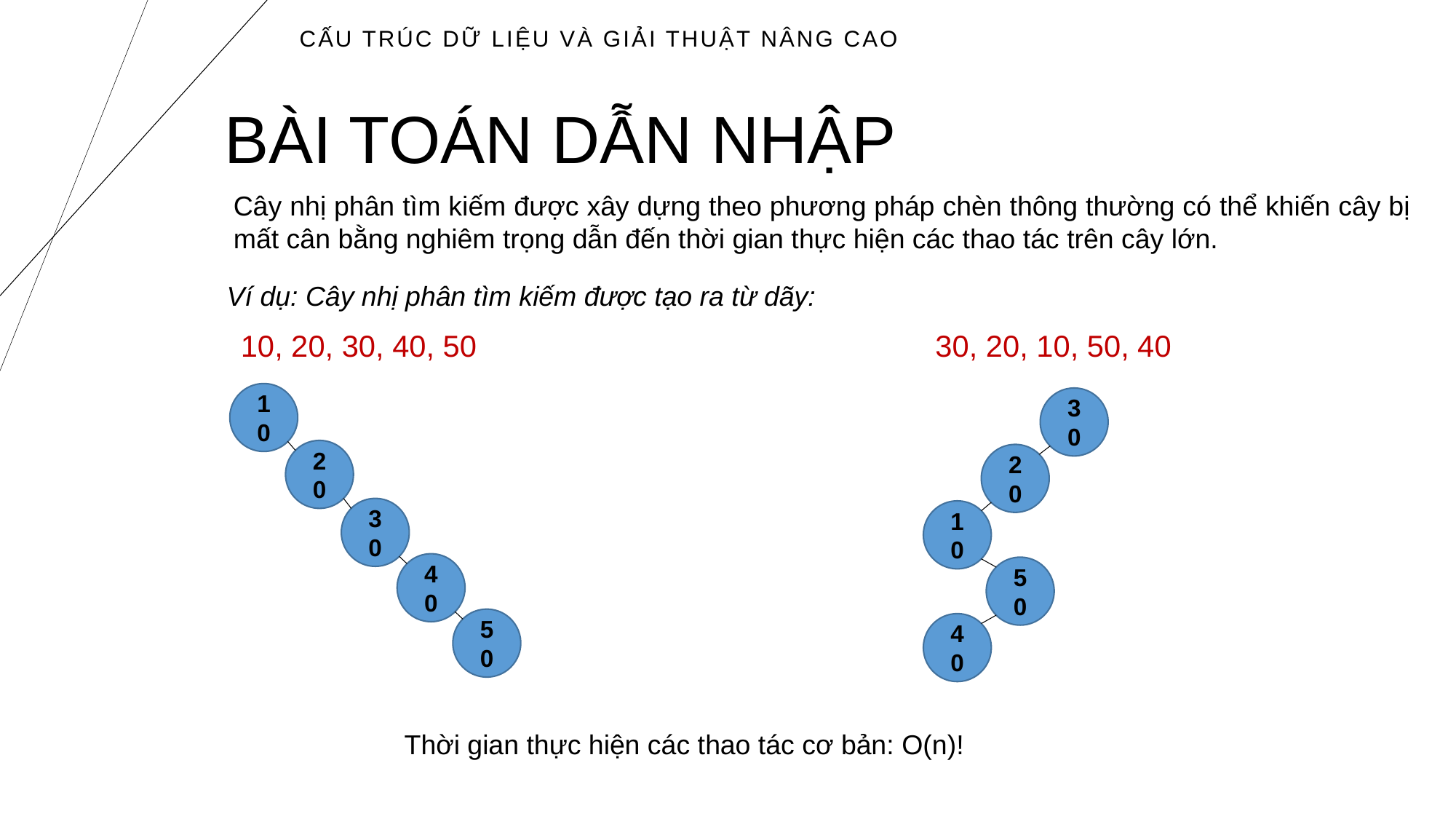

# Cấu trúc dữ liệu và giải thuật nâng cao
BÀI TOÁN DẪN NHẬP
Cây nhị phân tìm kiếm được xây dựng theo phương pháp chèn thông thường có thể khiến cây bị mất cân bằng nghiêm trọng dẫn đến thời gian thực hiện các thao tác trên cây lớn.
Ví dụ: Cây nhị phân tìm kiếm được tạo ra từ dãy:
10, 20, 30, 40, 50
30, 20, 10, 50, 40
10
30
20
20
30
10
40
50
50
40
Thời gian thực hiện các thao tác cơ bản: O(n)!